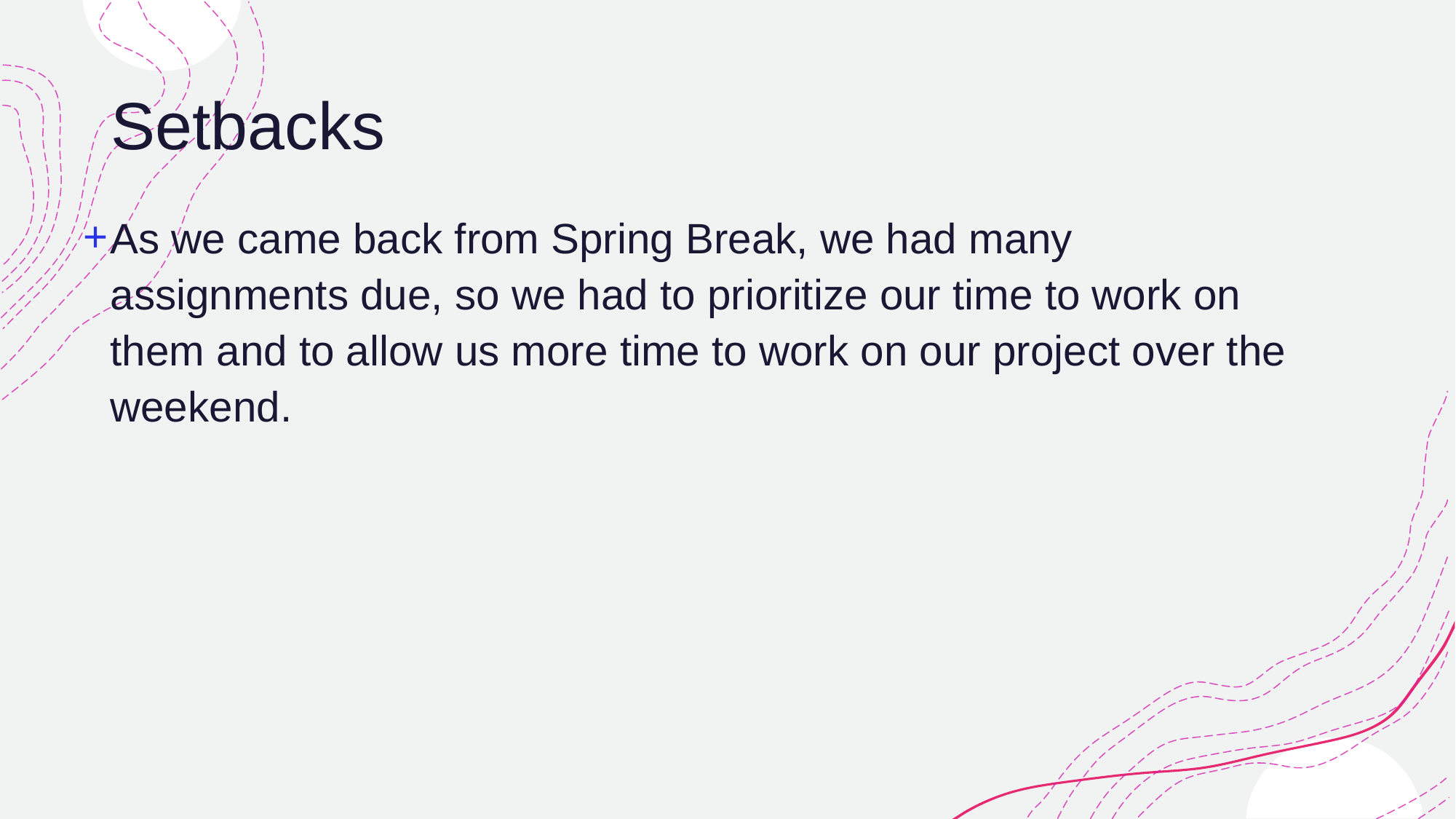

# Setbacks
As we came back from Spring Break, we had many assignments due, so we had to prioritize our time to work on them and to allow us more time to work on our project over the weekend.